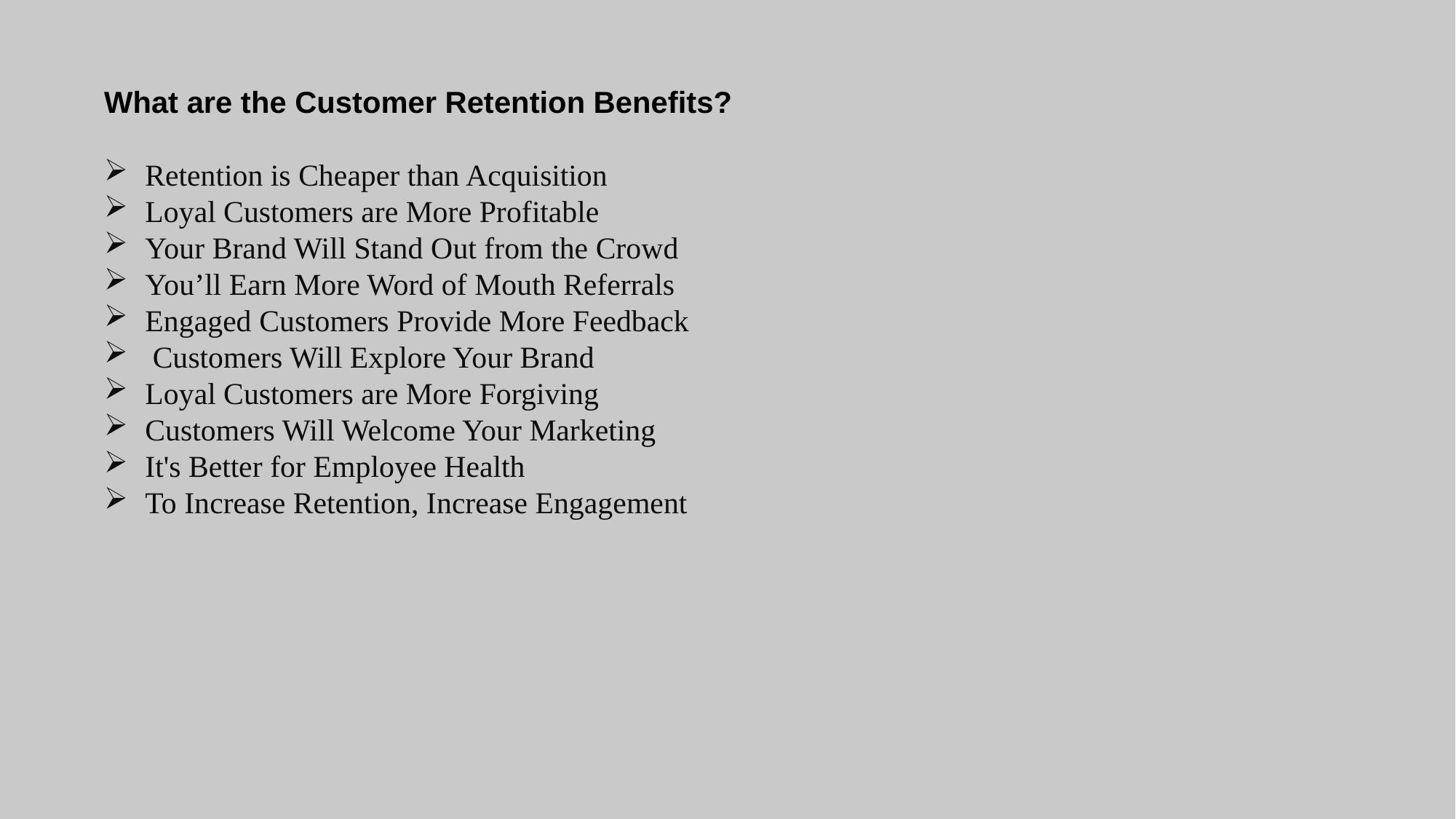

What are the Customer Retention Benefits?

Retention is Cheaper than Acquisition
Loyal Customers are More Profitable
Your Brand Will Stand Out from the Crowd
You’ll Earn More Word of Mouth Referrals
Engaged Customers Provide More Feedback
 Customers Will Explore Your Brand
Loyal Customers are More Forgiving
Customers Will Welcome Your Marketing
It's Better for Employee Health
To Increase Retention, Increase Engagement